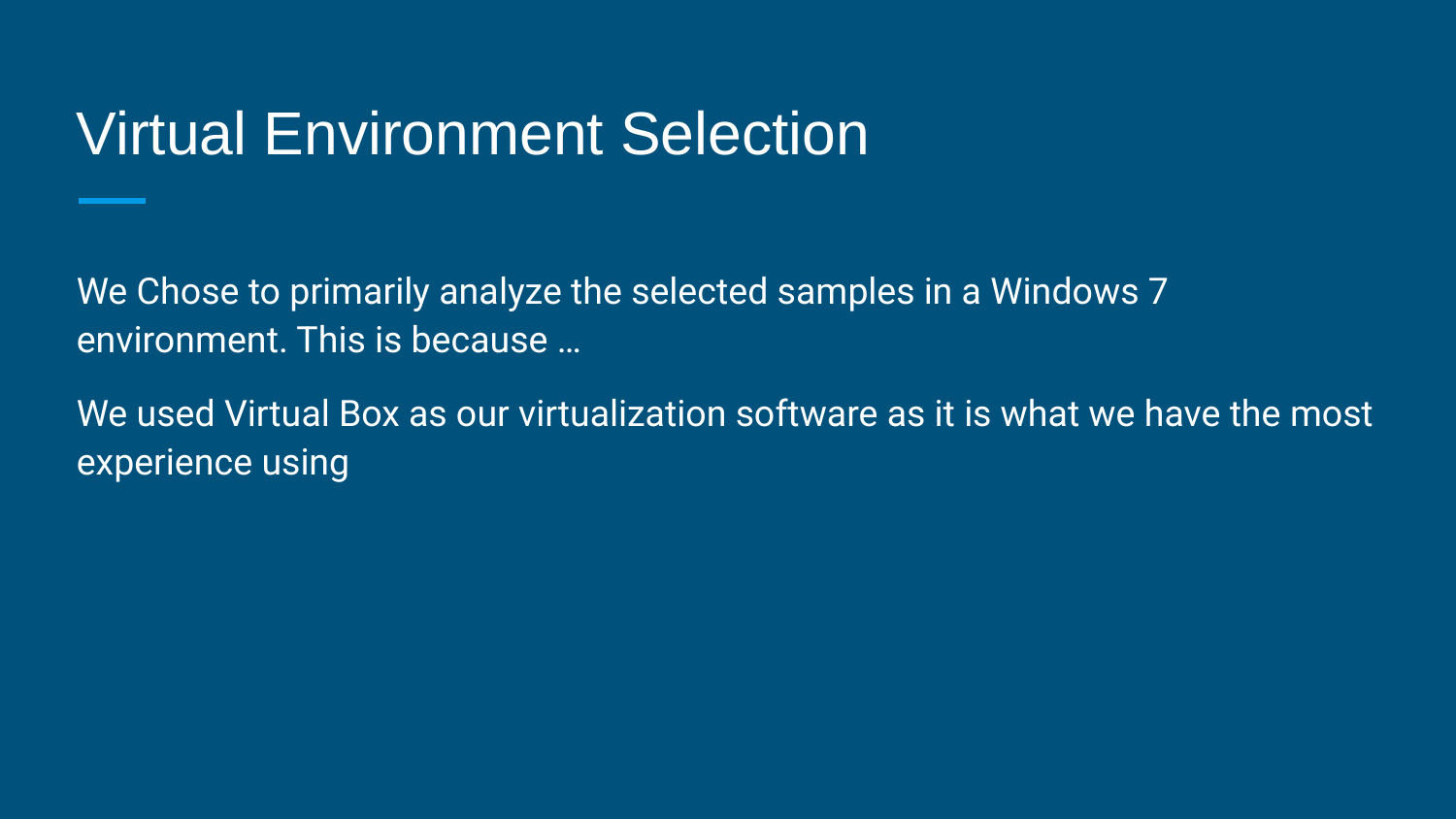

# Virtual Environment Selection
We Chose to primarily analyze the selected samples in a Windows 7 environment. This is because …
We used Virtual Box as our virtualization software as it is what we have the most experience using